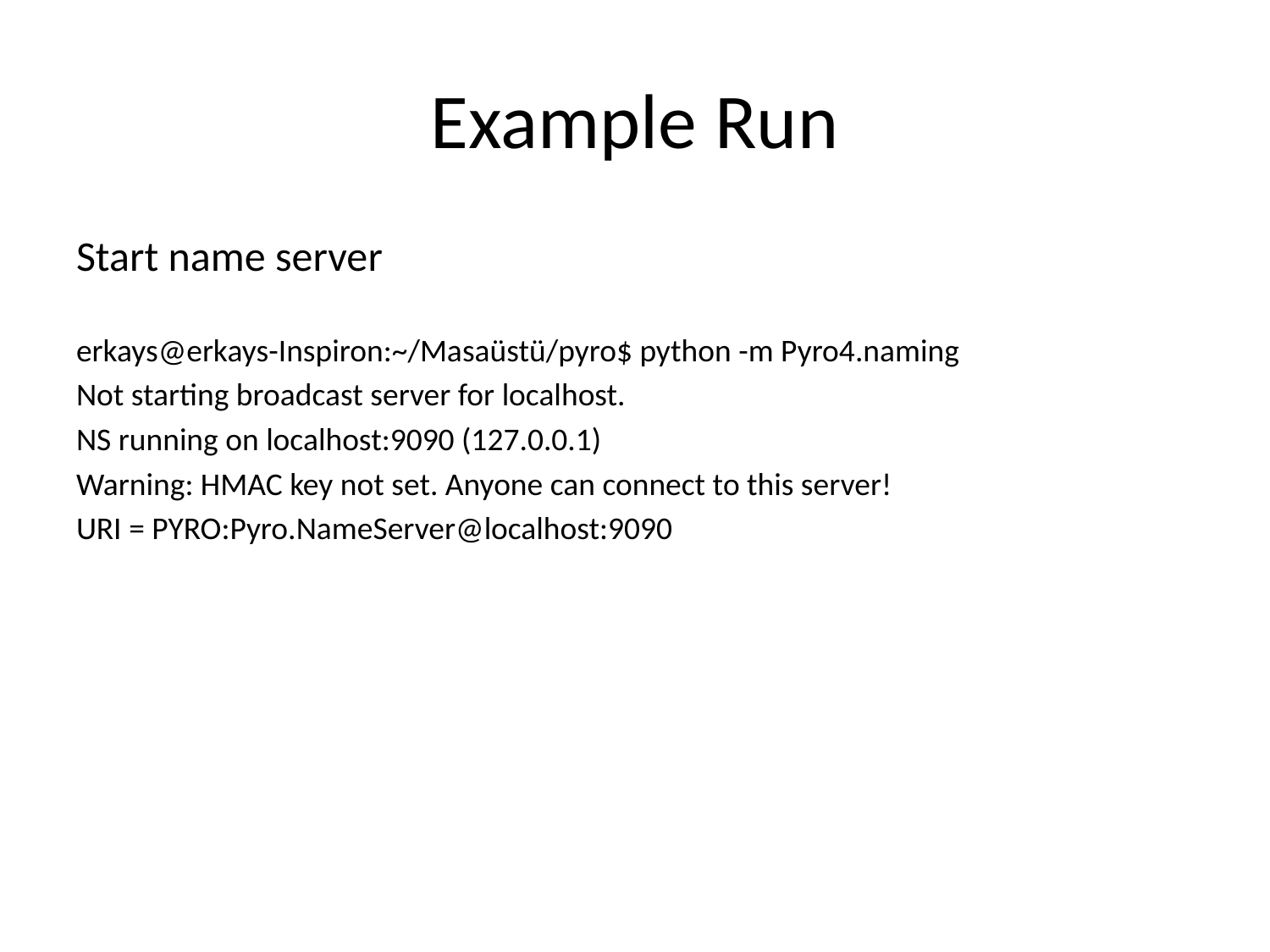

# Example Run
Start name server

erkays@erkays-Inspiron:~/Masaüstü/pyro$ python -m Pyro4.naming
Not starting broadcast server for localhost.
NS running on localhost:9090 (127.0.0.1)
Warning: HMAC key not set. Anyone can connect to this server!
URI = PYRO:Pyro.NameServer@localhost:9090